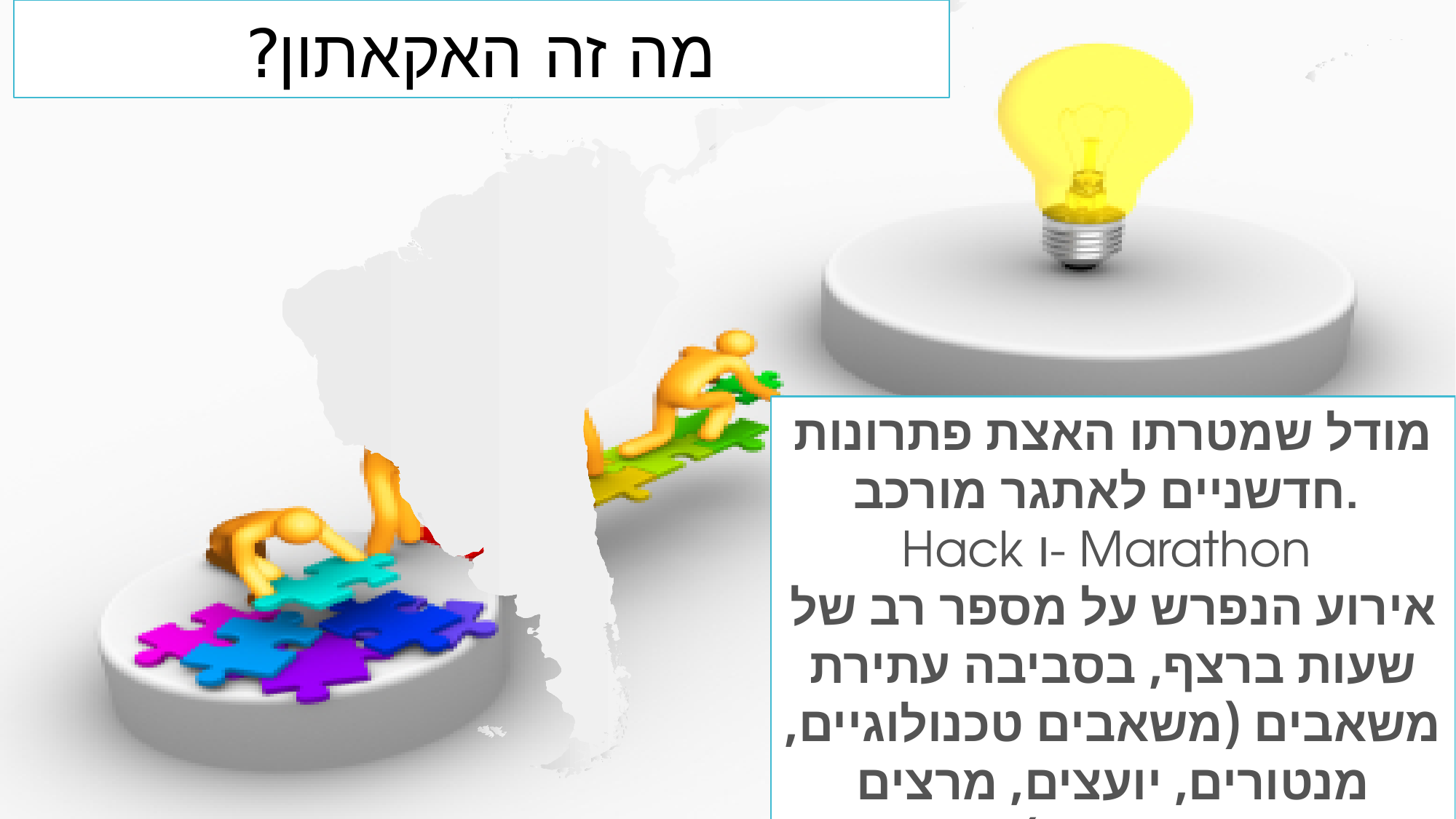

# מה זה האקאתון?
מודל שמטרתו האצת פתרונות חדשניים לאתגר מורכב.
Hack ו- Marathon
אירוע הנפרש על מספר רב של שעות ברצף, בסביבה עתירת משאבים (משאבים טכנולוגיים, מנטורים, יועצים, מרצים מומחים)